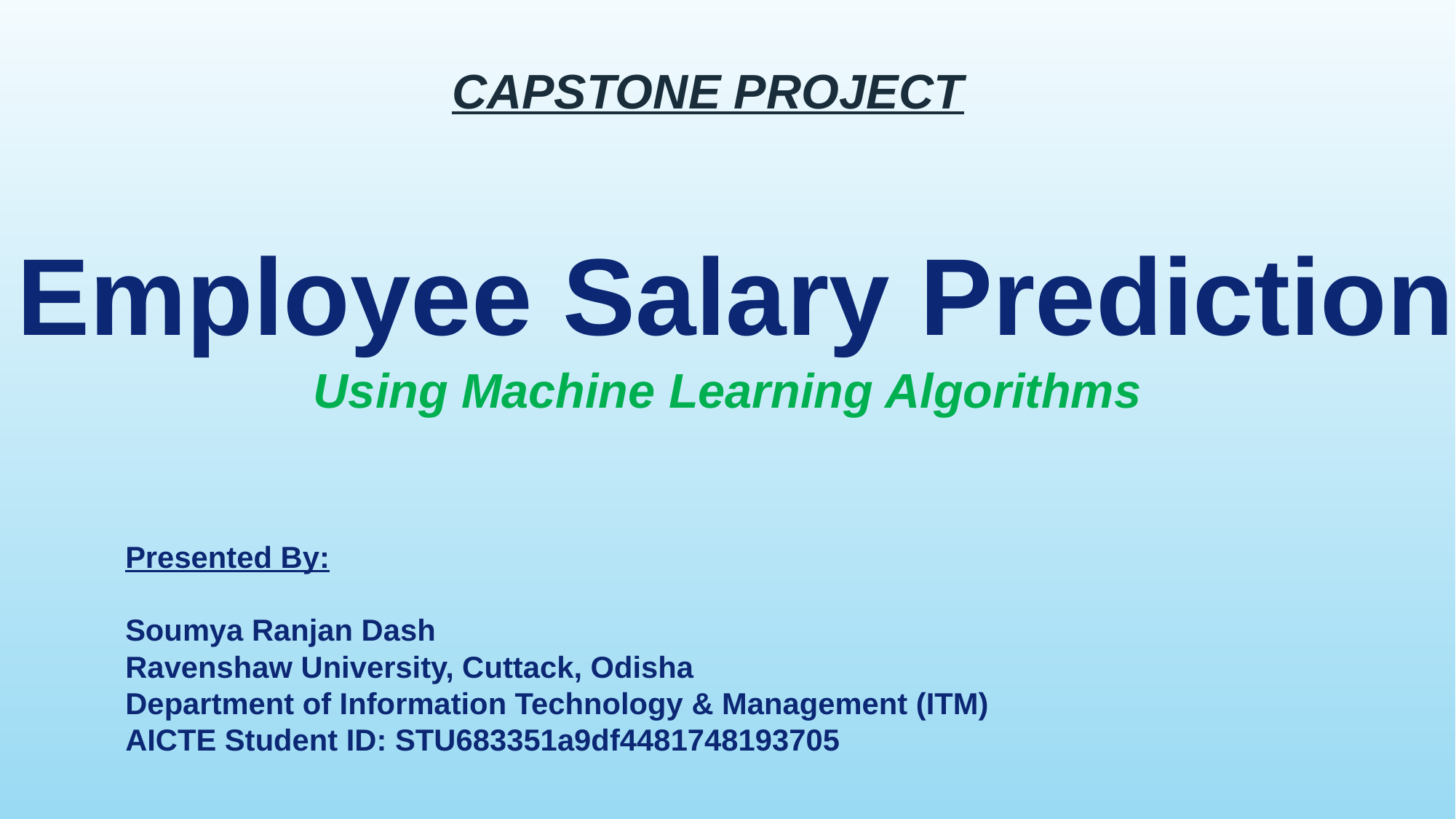

CAPSTONE PROJECT
Employee Salary Prediction
Using Machine Learning Algorithms
Presented By:

Soumya Ranjan Dash
Ravenshaw University, Cuttack, Odisha
Department of Information Technology & Management (ITM)
AICTE Student ID: STU683351a9df4481748193705